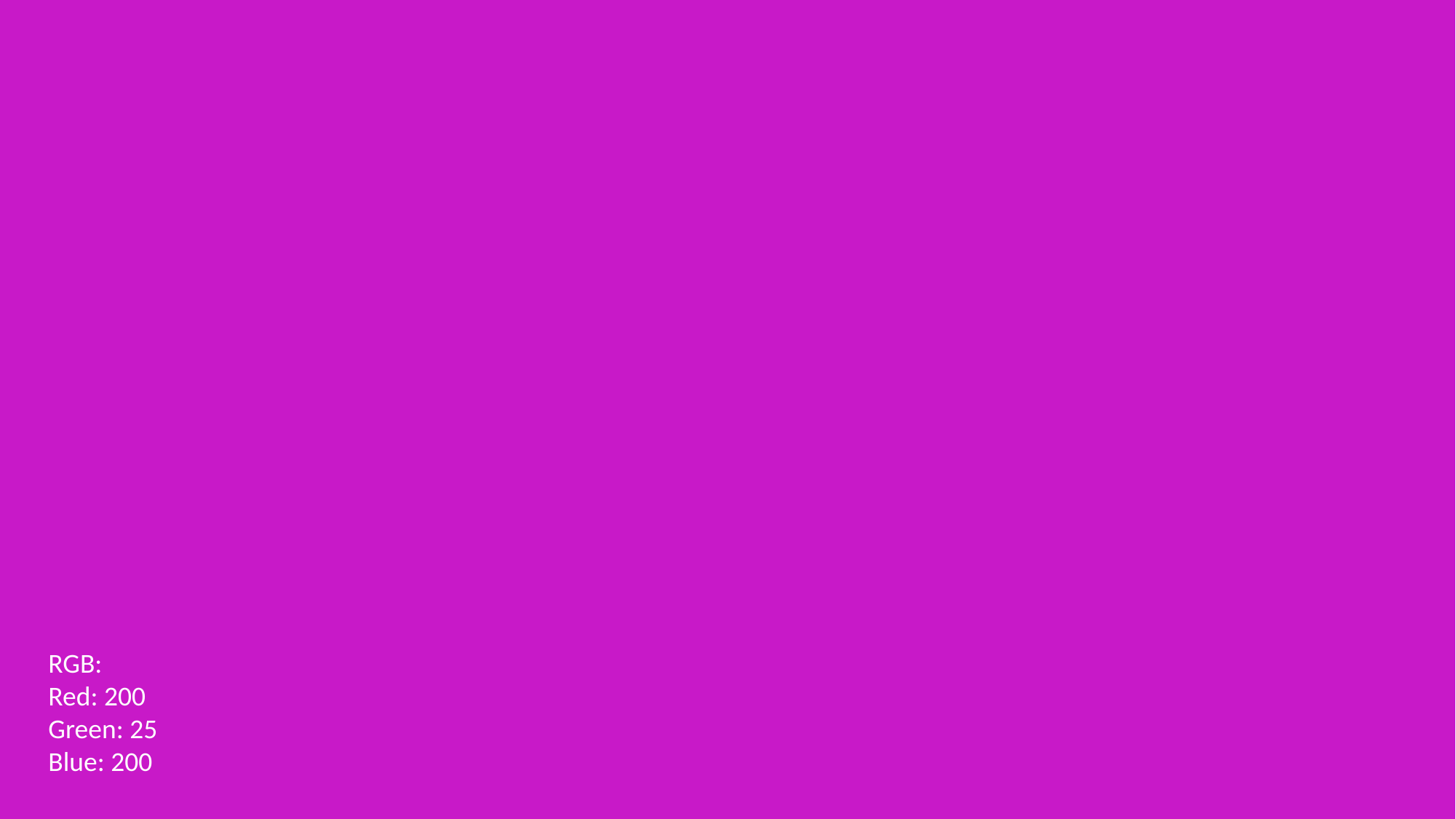

RGB:
Red: 200
Green: 25
Blue: 200